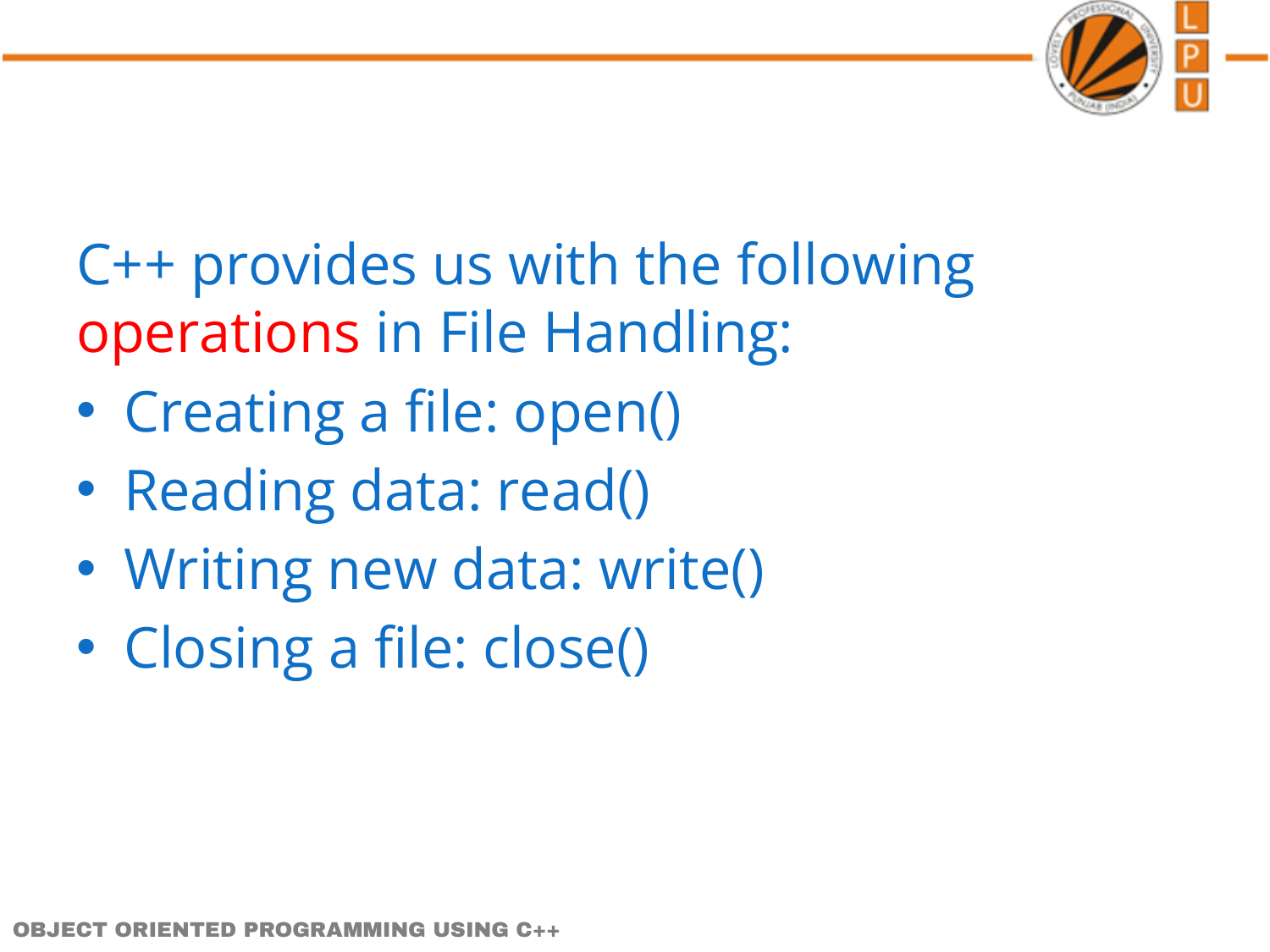

C++ provides us with the following operations in File Handling:
Creating a file: open()
Reading data: read()
Writing new data: write()
Closing a file: close()